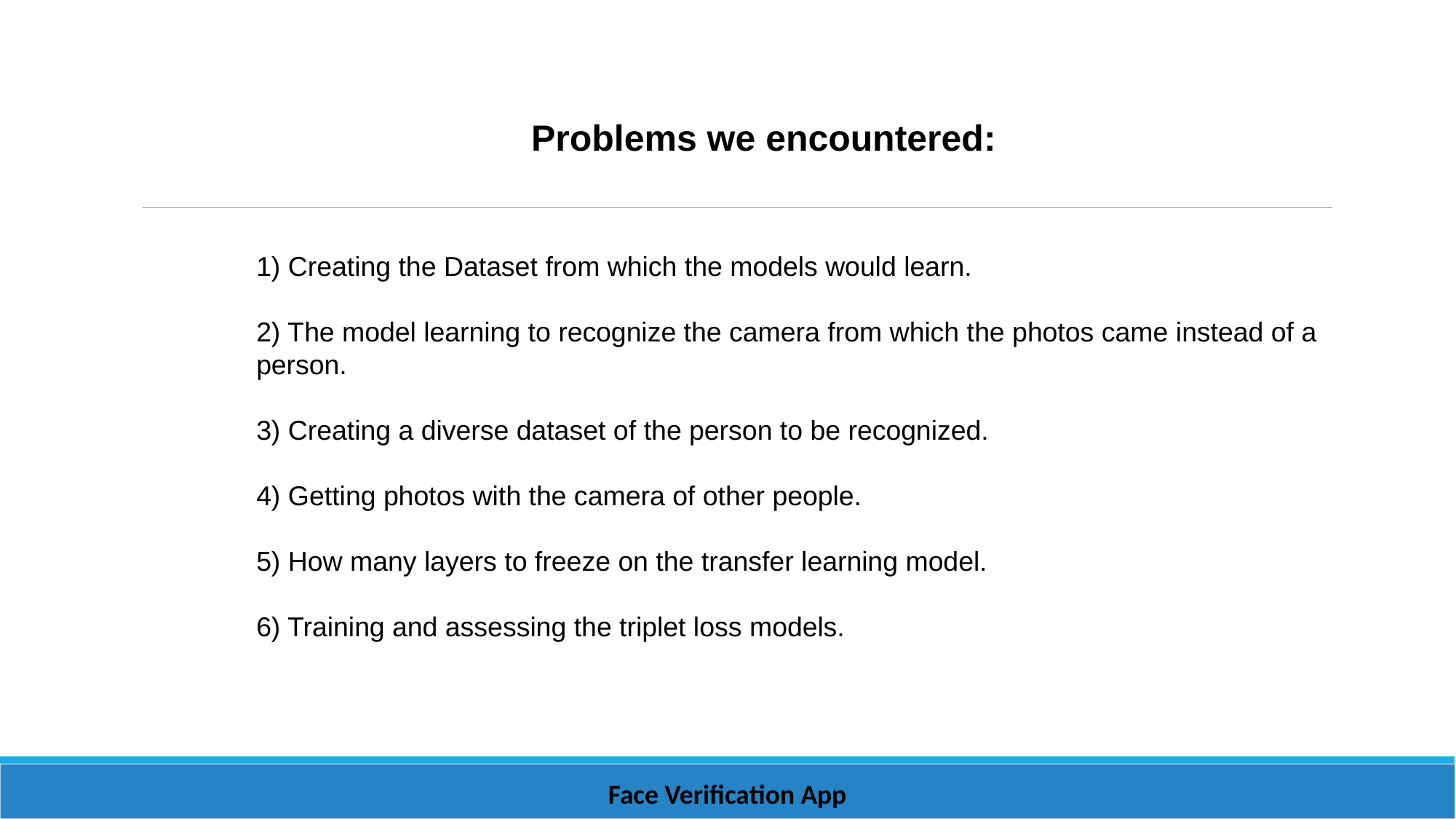

Problems we encountered:

1) Creating the Dataset from which the models would learn.

2) The model learning to recognize the camera from which the photos came instead of a person.

3) Creating a diverse dataset of the person to be recognized.

4) Getting photos with the camera of other people.

5) How many layers to freeze on the transfer learning model.

6) Training and assessing the triplet loss models.

Face Verification App